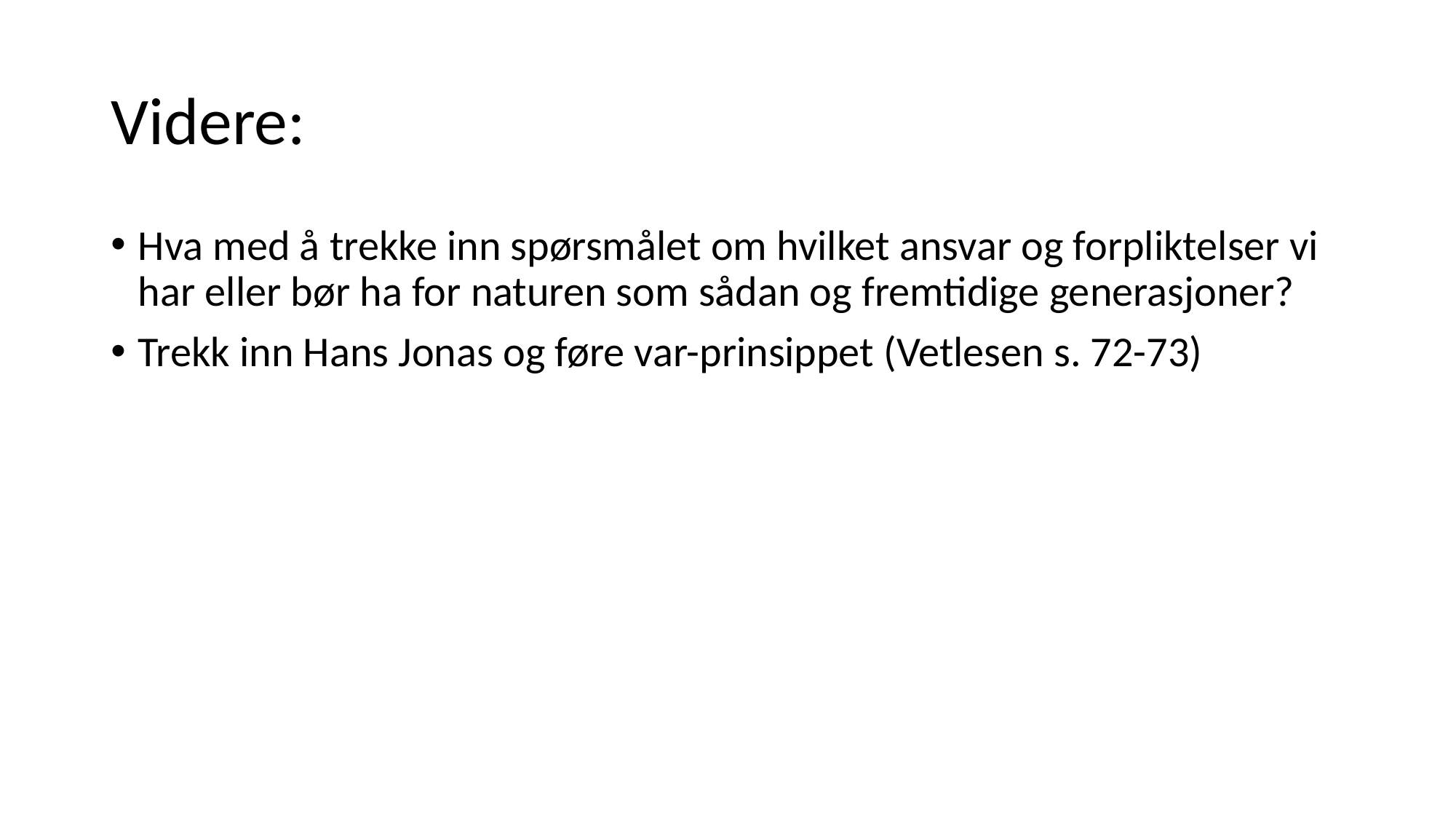

# Videre:
Hva med å trekke inn spørsmålet om hvilket ansvar og forpliktelser vi har eller bør ha for naturen som sådan og fremtidige generasjoner?
Trekk inn Hans Jonas og føre var-prinsippet (Vetlesen s. 72-73)